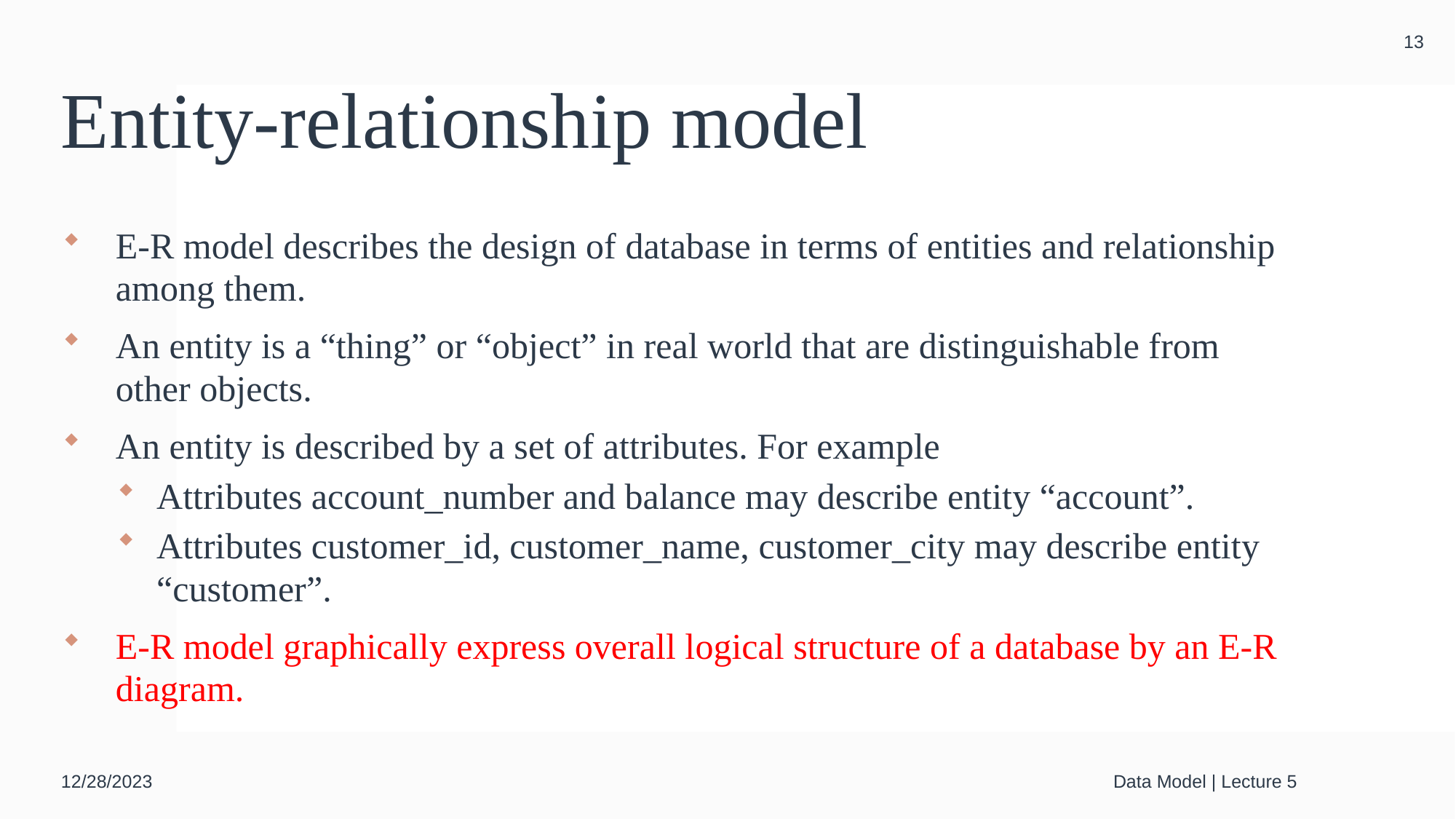

13
# Entity-relationship model
E-R model describes the design of database in terms of entities and relationship among them.
An entity is a “thing” or “object” in real world that are distinguishable from other objects.
An entity is described by a set of attributes. For example
Attributes account_number and balance may describe entity “account”.
Attributes customer_id, customer_name, customer_city may describe entity “customer”.
E-R model graphically express overall logical structure of a database by an E-R diagram.

12/28/2023
Data Model | Lecture 5